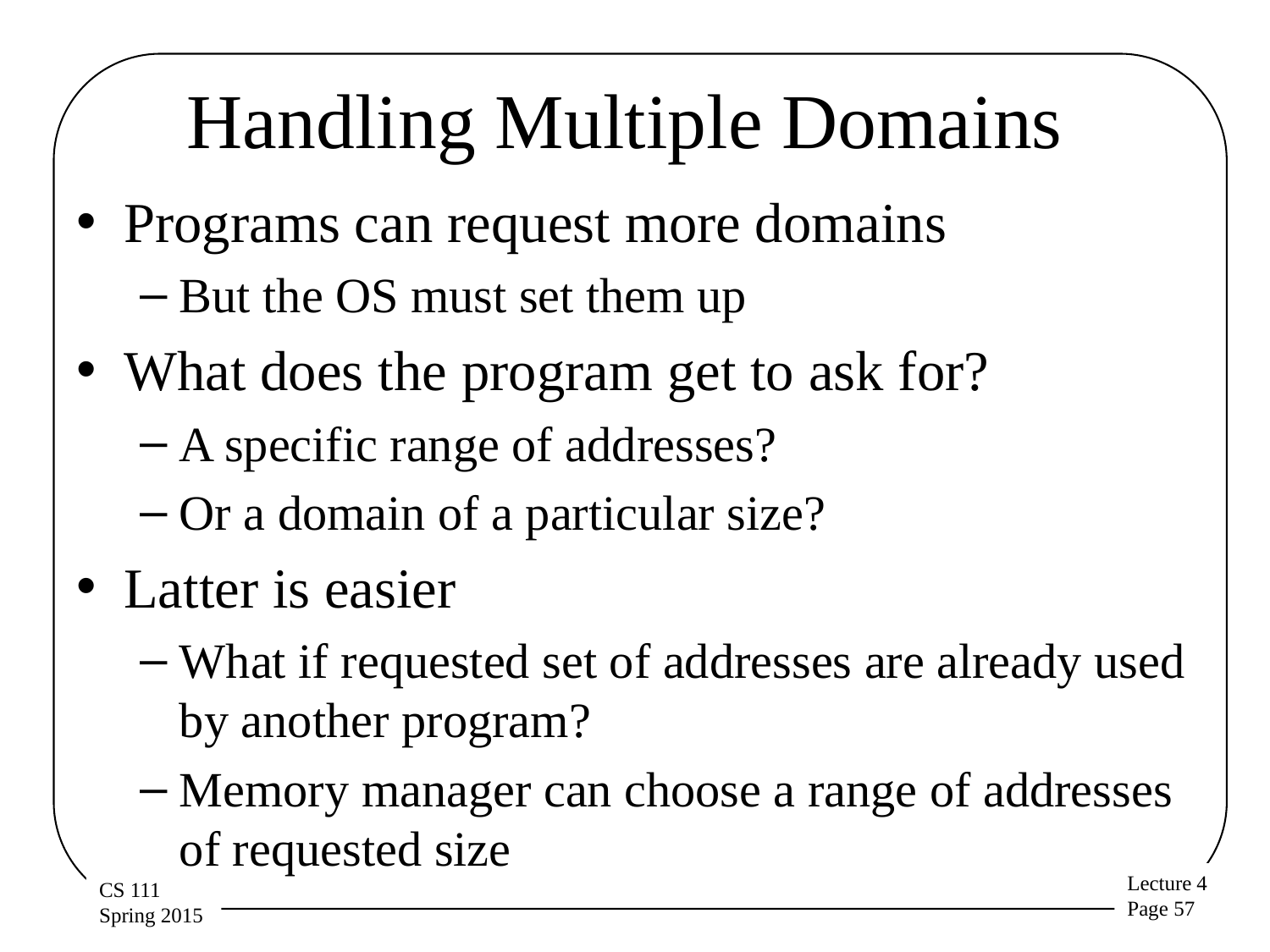

# Handling Multiple Domains
Programs can request more domains
But the OS must set them up
What does the program get to ask for?
A specific range of addresses?
Or a domain of a particular size?
Latter is easier
What if requested set of addresses are already used by another program?
Memory manager can choose a range of addresses of requested size